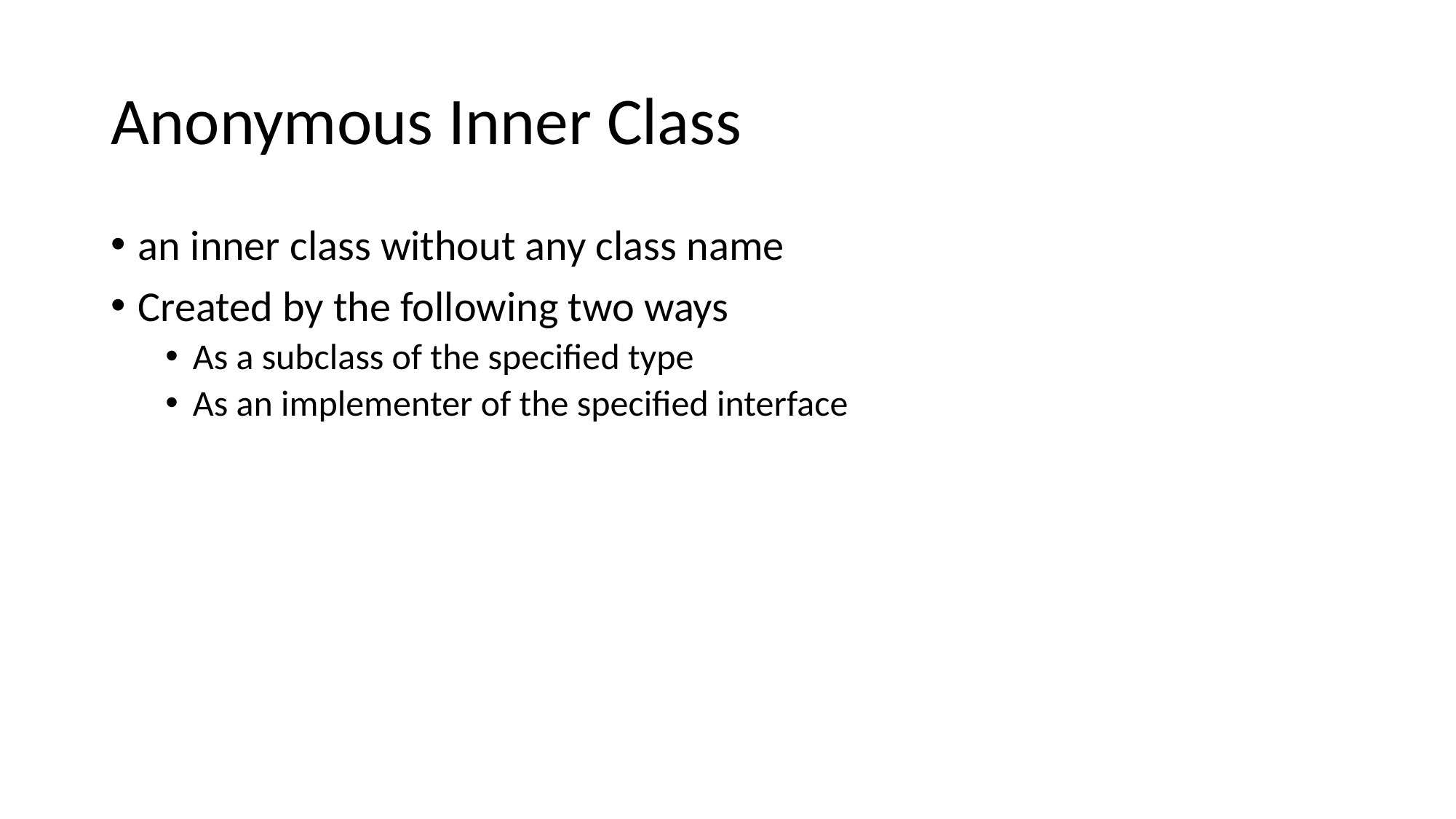

# Anonymous Inner Class
an inner class without any class name
Created by the following two ways
As a subclass of the specified type
As an implementer of the specified interface